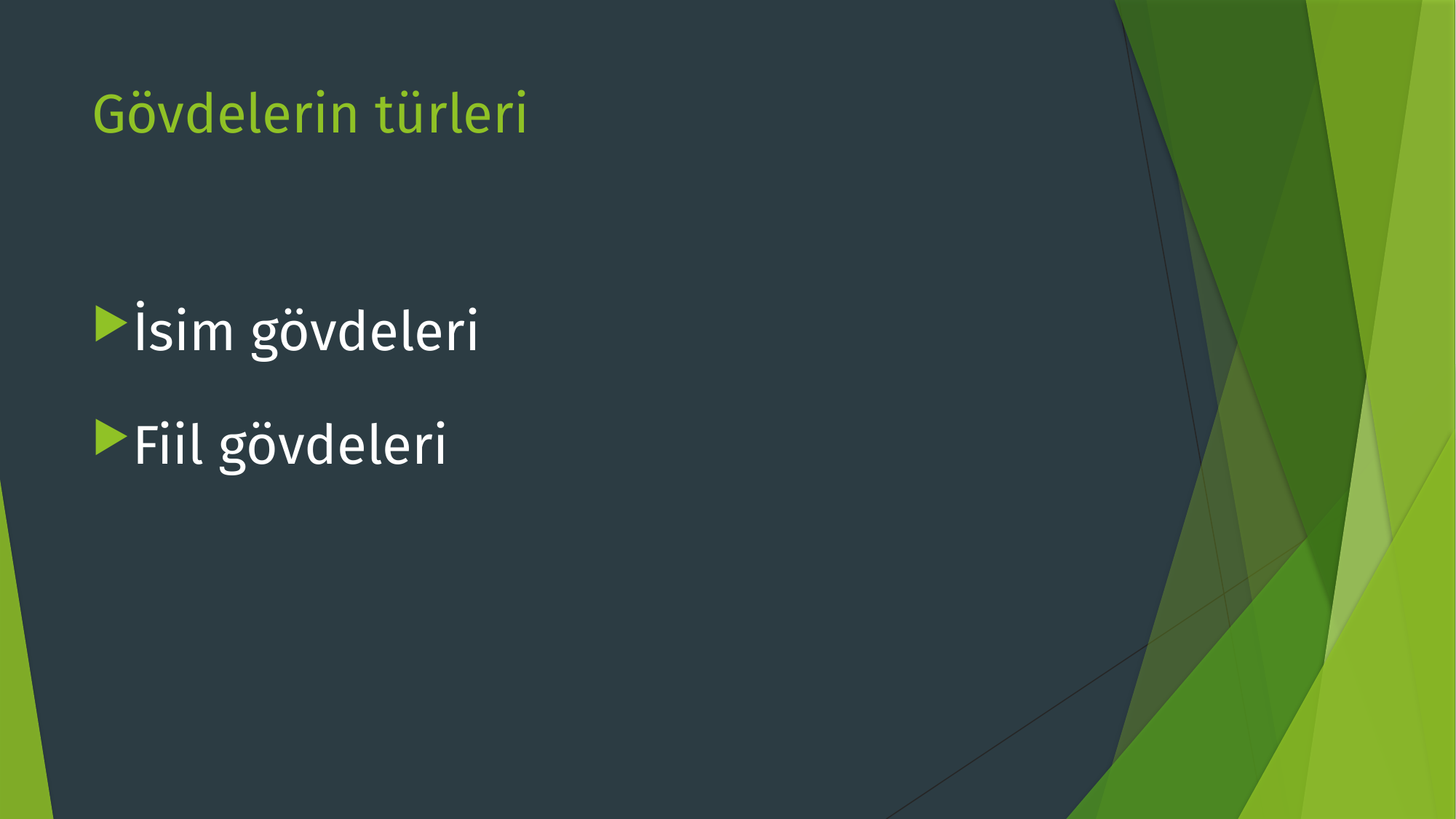

# Gövdelerin türleri
İsim gövdeleri
Fiil gövdeleri